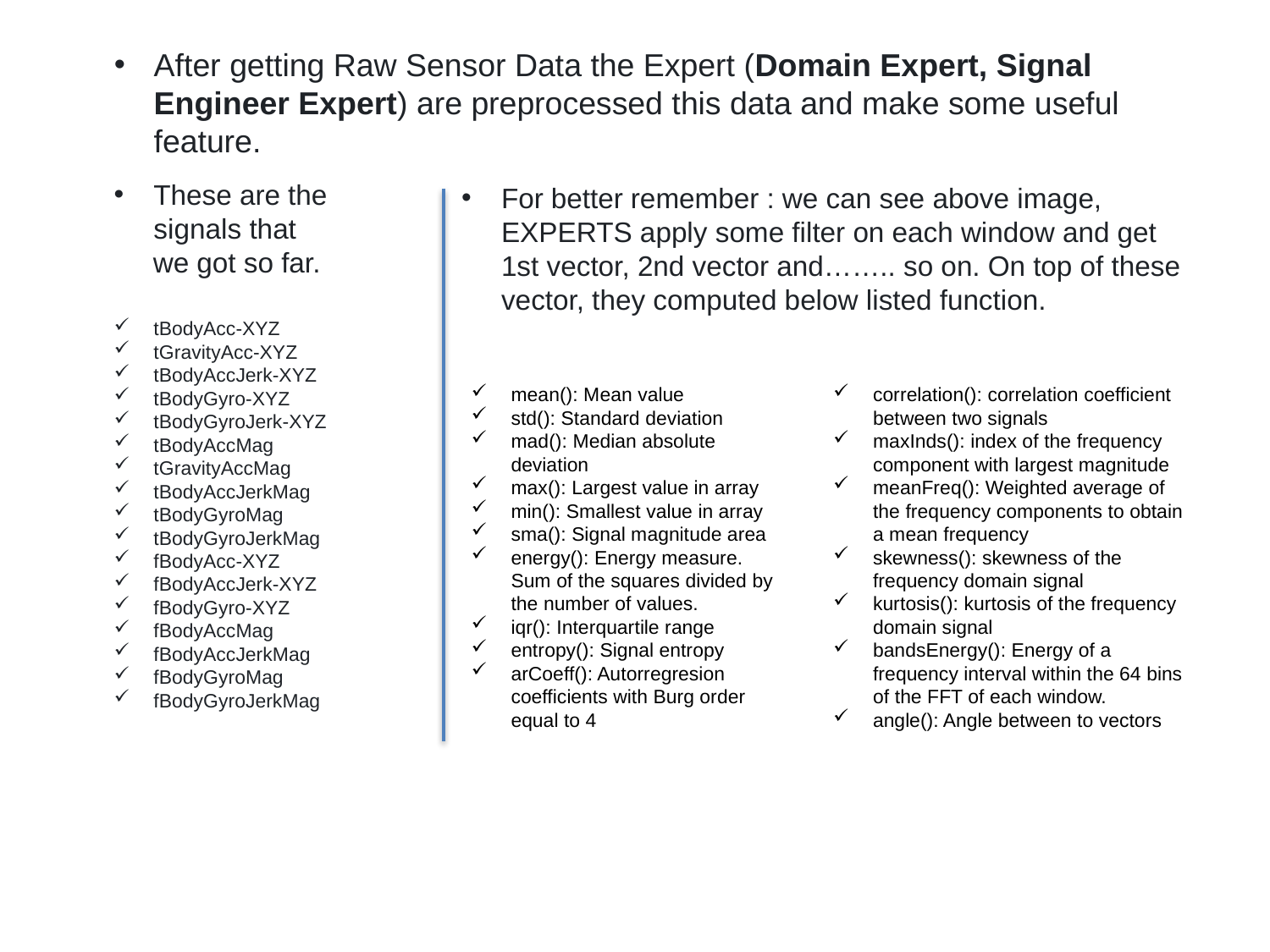

After getting Raw Sensor Data the Expert (Domain Expert, Signal Engineer Expert) are preprocessed this data and make some useful feature.
These are the signals that
     we got so far.

tBodyAcc-XYZ
tGravityAcc-XYZ
tBodyAccJerk-XYZ
tBodyGyro-XYZ
tBodyGyroJerk-XYZ
tBodyAccMag
tGravityAccMag
tBodyAccJerkMag
tBodyGyroMag
tBodyGyroJerkMag
fBodyAcc-XYZ
fBodyAccJerk-XYZ
fBodyGyro-XYZ
fBodyAccMag
fBodyAccJerkMag
fBodyGyroMag
fBodyGyroJerkMag

For better remember : we can see above image, EXPERTS apply some filter on each window and get 1st vector, 2nd vector and…….. so on. On top of these vector, they computed below listed function.
mean(): Mean value
std(): Standard deviation
mad(): Median absolute deviation
max(): Largest value in array
min(): Smallest value in array
sma(): Signal magnitude area
energy(): Energy measure. Sum of the squares divided by the number of values.
iqr(): Interquartile range
entropy(): Signal entropy
arCoeff(): Autorregresion coefficients with Burg order equal to 4
correlation(): correlation coefficient between two signals
maxInds(): index of the frequency component with largest magnitude
meanFreq(): Weighted average of the frequency components to obtain a mean frequency
skewness(): skewness of the frequency domain signal
kurtosis(): kurtosis of the frequency domain signal
bandsEnergy(): Energy of a frequency interval within the 64 bins of the FFT of each window.
angle(): Angle between to vectors